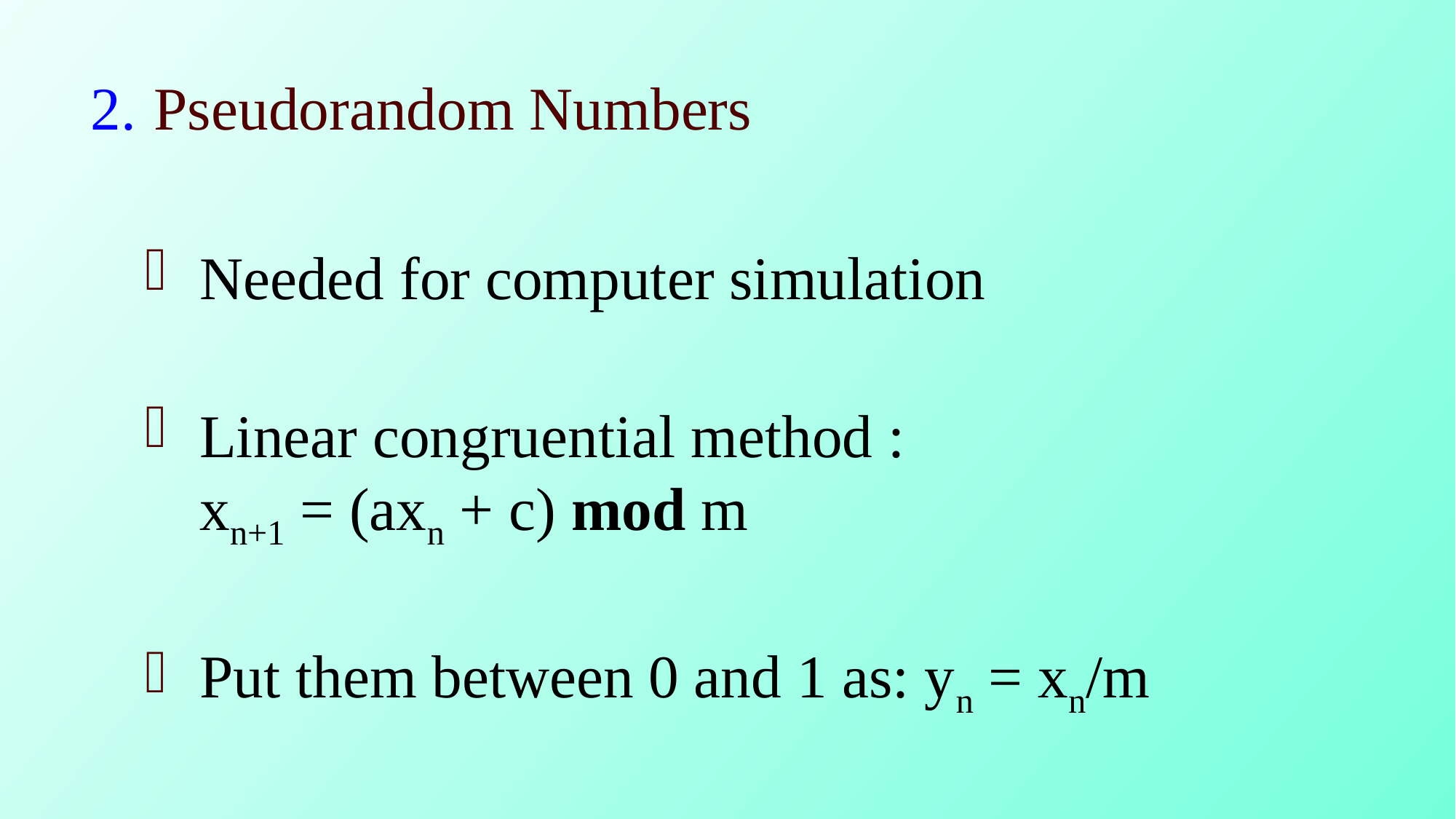

Pseudorandom Numbers

Needed for computer simulation
Linear congruential method :
xn+1 = (axn + c) mod m
Put them between 0 and 1 as: yn = xn/m